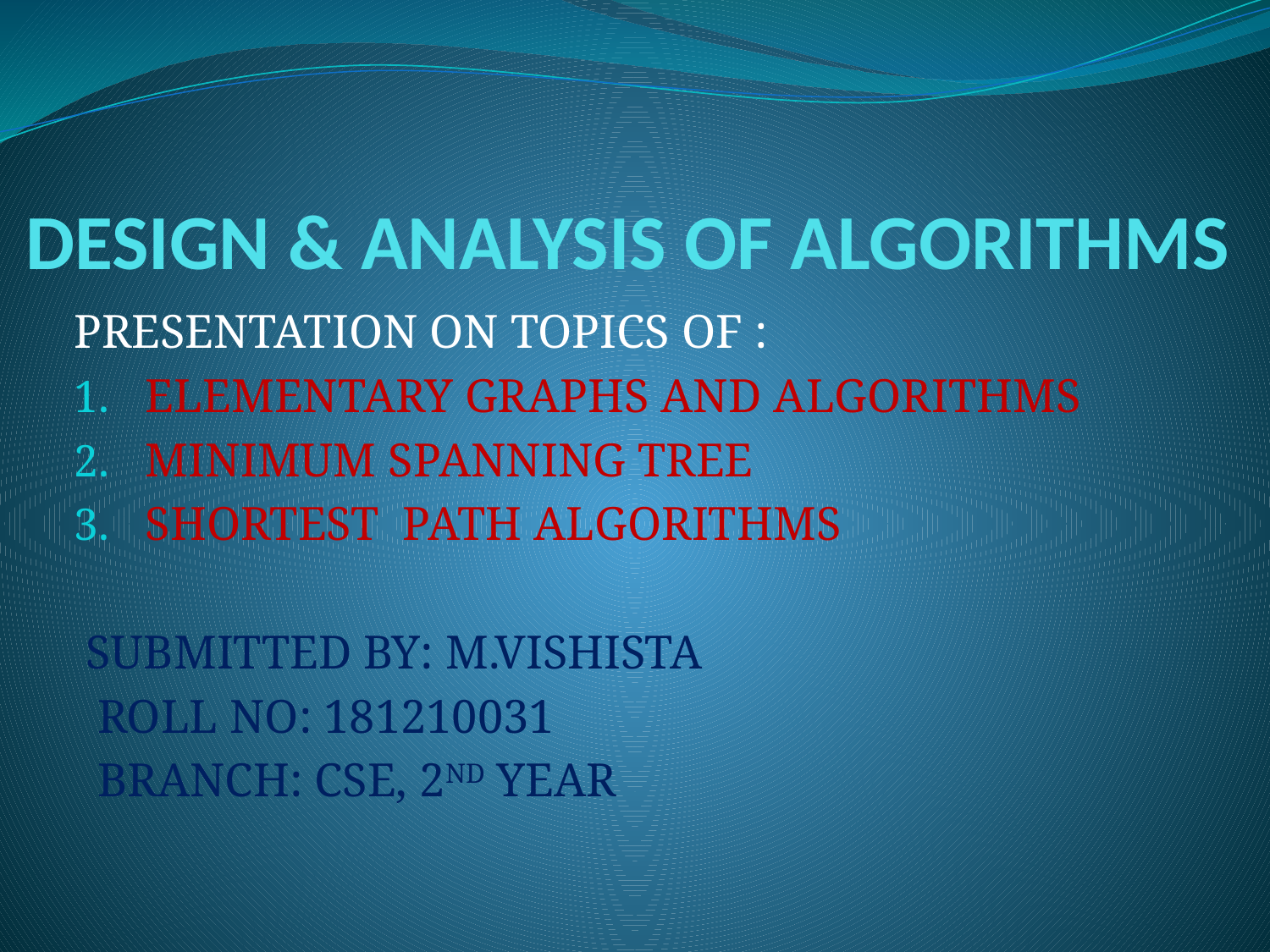

# DESIGN & ANALYSIS OF ALGORITHMS
PRESENTATION ON TOPICS OF :
ELEMENTARY GRAPHS AND ALGORITHMS
MINIMUM SPANNING TREE
SHORTEST  PATH ALGORITHMS

 SUBMITTED BY: M.VISHISTA
  ROLL NO: 181210031
  BRANCH: CSE, 2ND YEAR